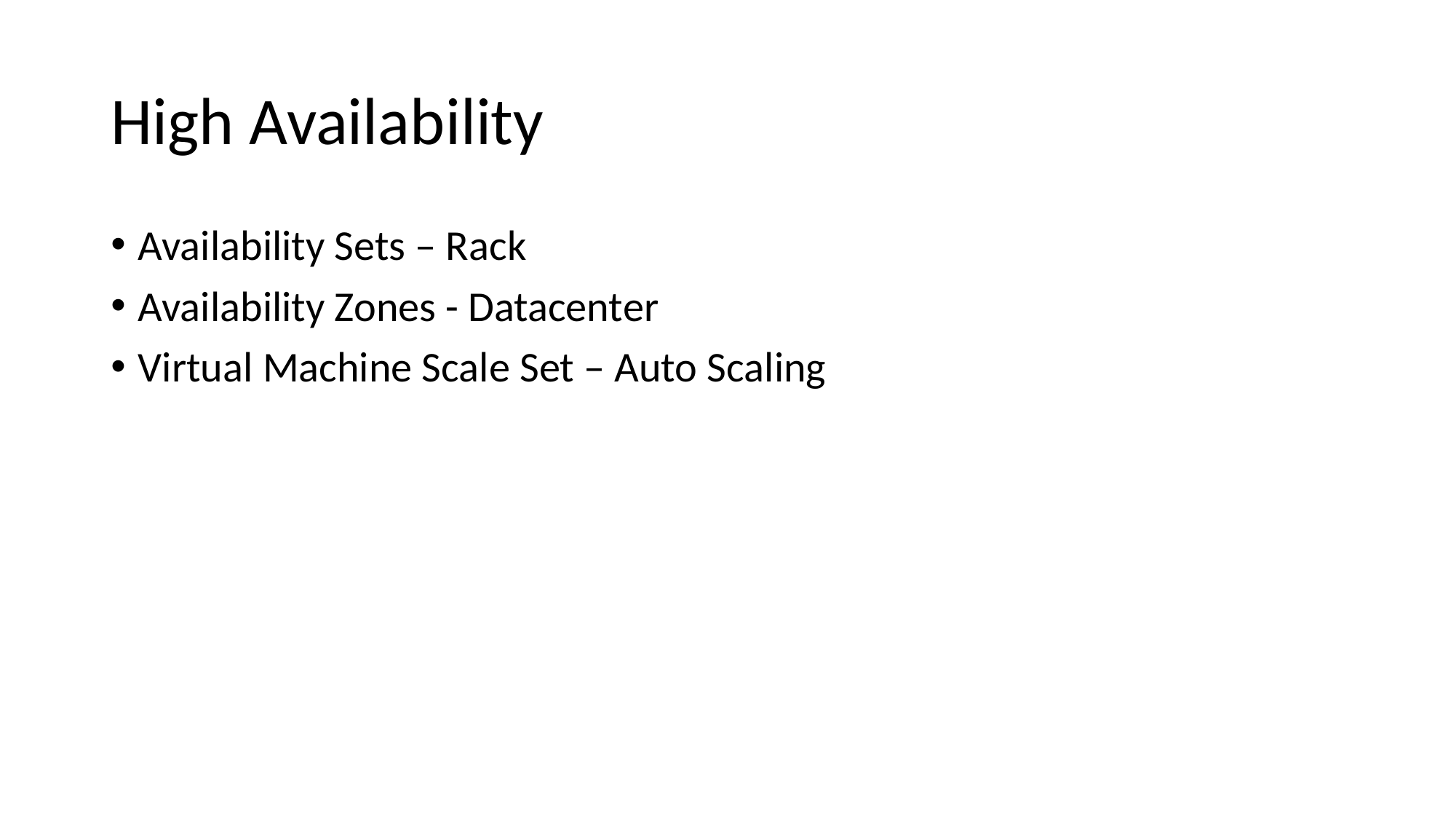

# High Availability
Availability Sets – Rack
Availability Zones - Datacenter
Virtual Machine Scale Set – Auto Scaling